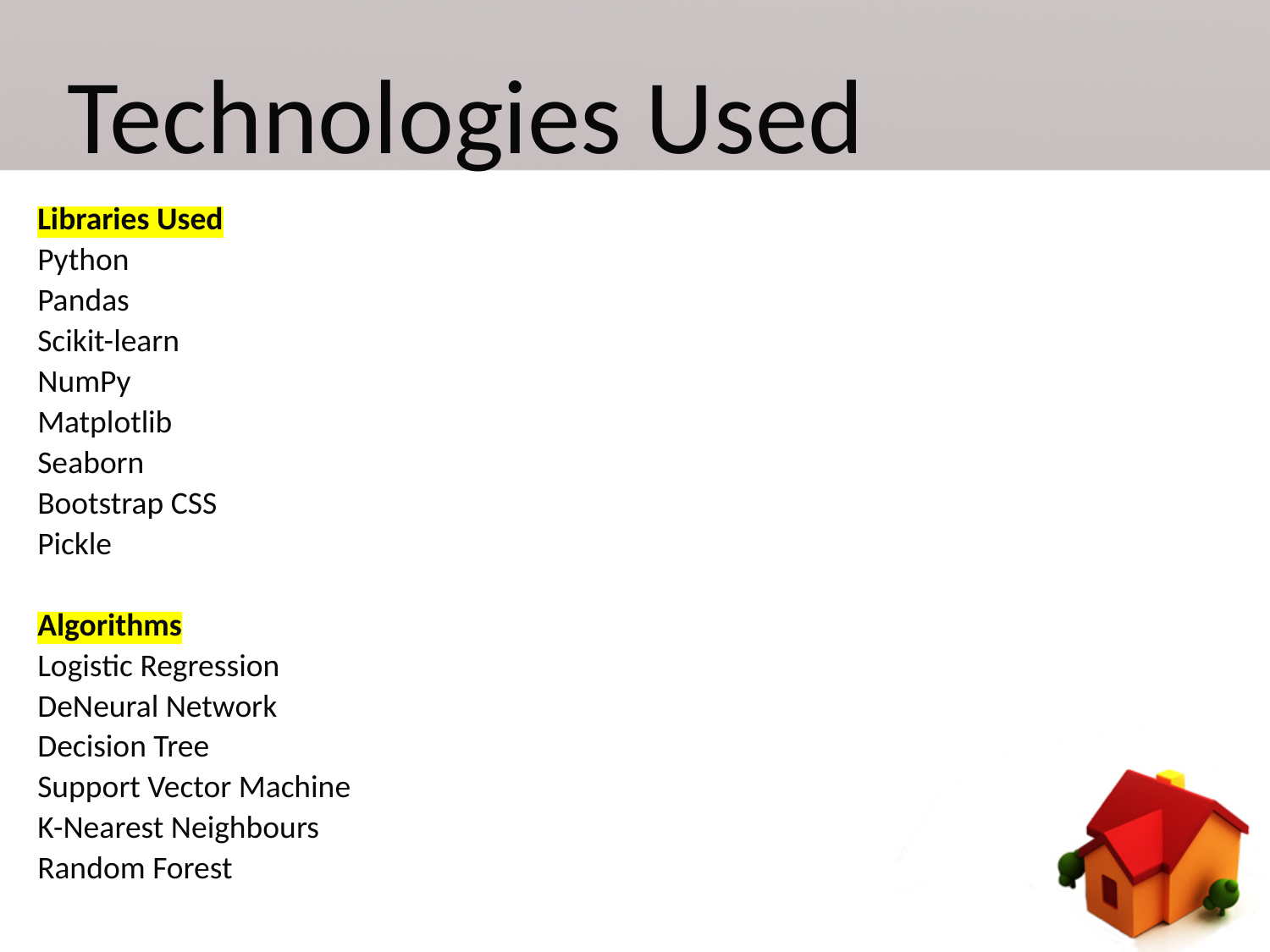

# Technologies Used
Libraries Used
Python
Pandas
Scikit-learn
NumPy
Matplotlib
Seaborn
Bootstrap CSS
Pickle

Algorithms
Logistic Regression
DeNeural Network
Decision Tree
Support Vector Machine
K-Nearest Neighbours
Random Forest